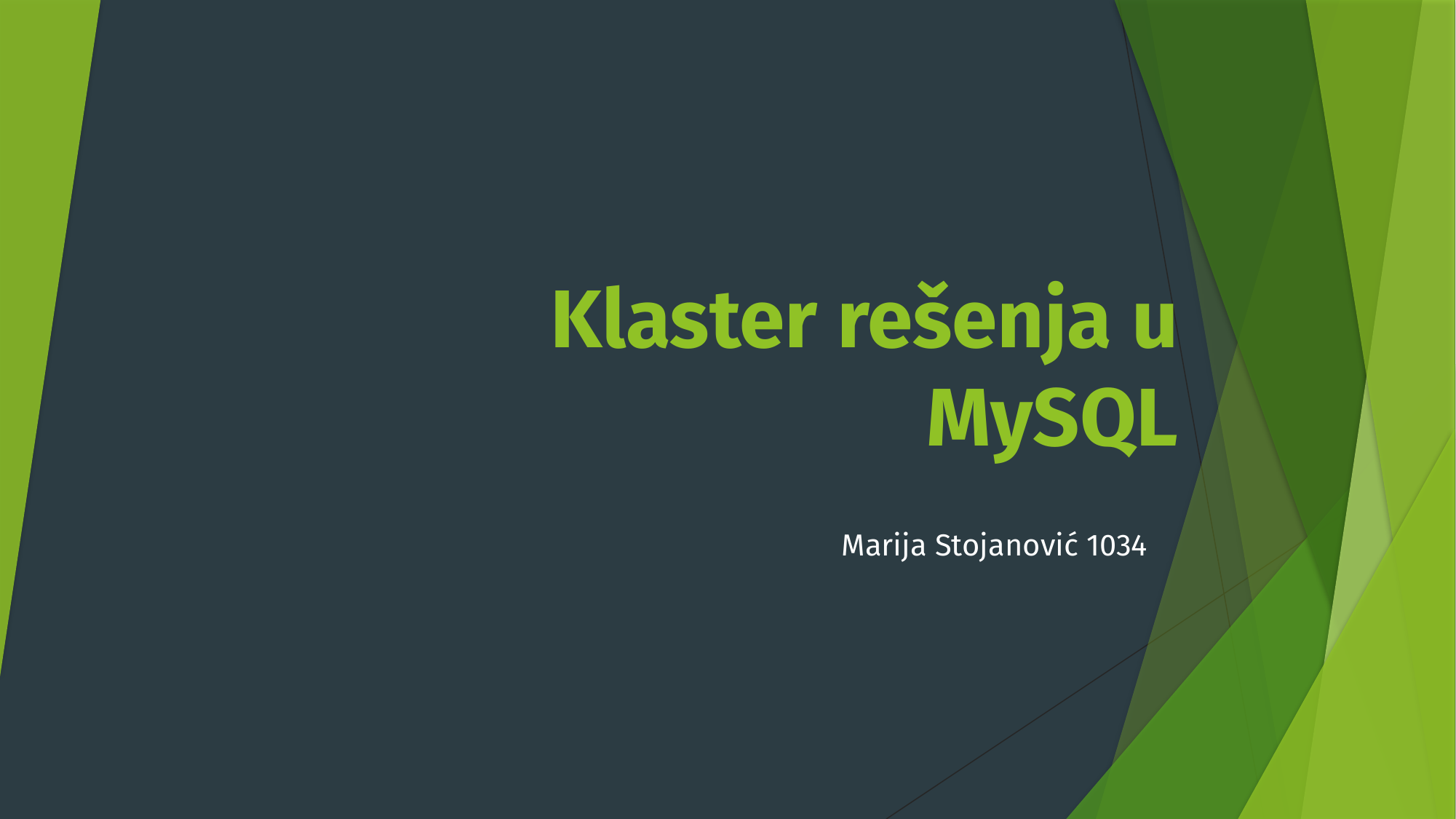

# Klaster rešenja u MySQL
Marija Stojanović 1034